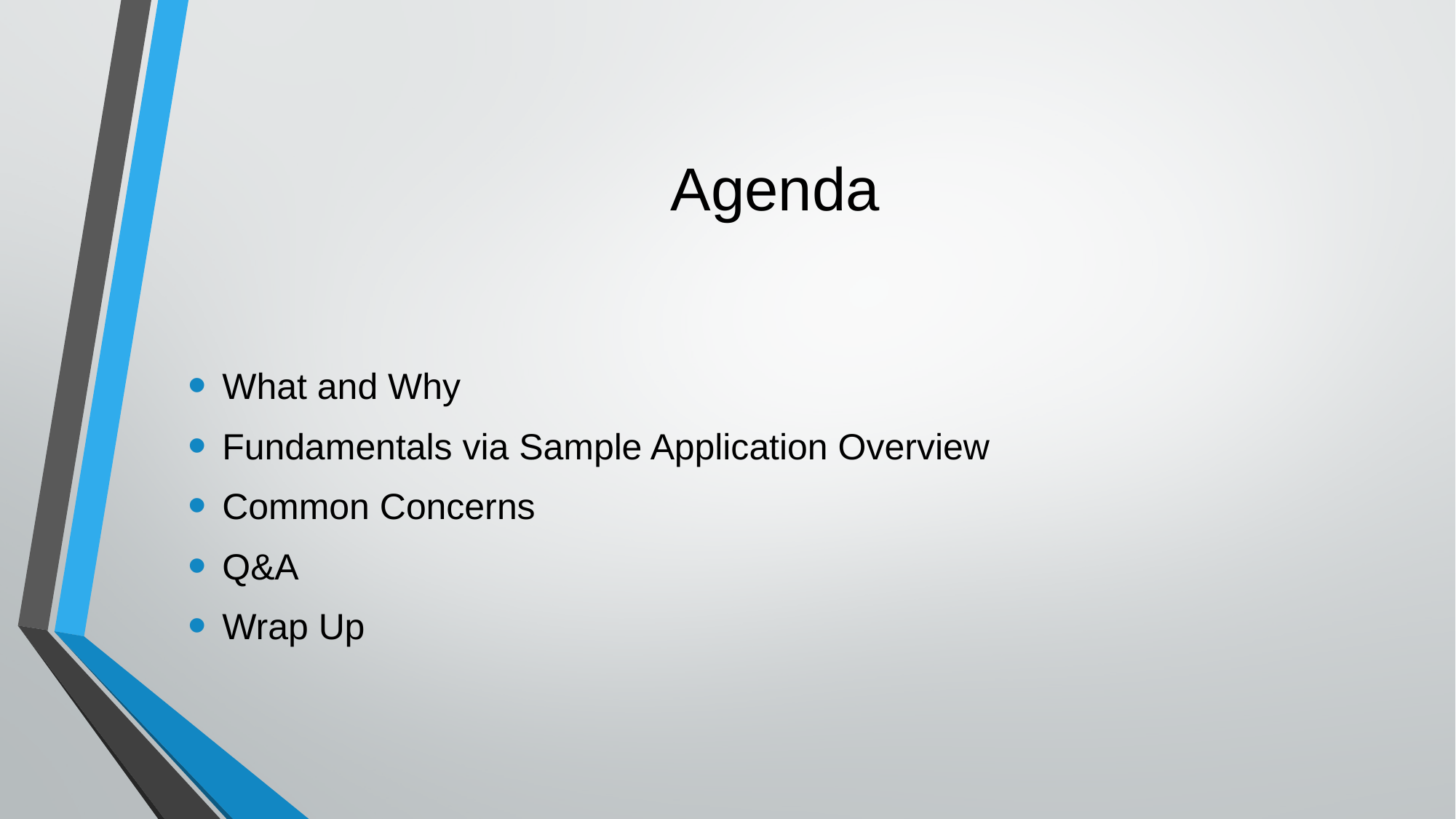

# Agenda
What and Why
Fundamentals via Sample Application Overview
Common Concerns
Q&A
Wrap Up